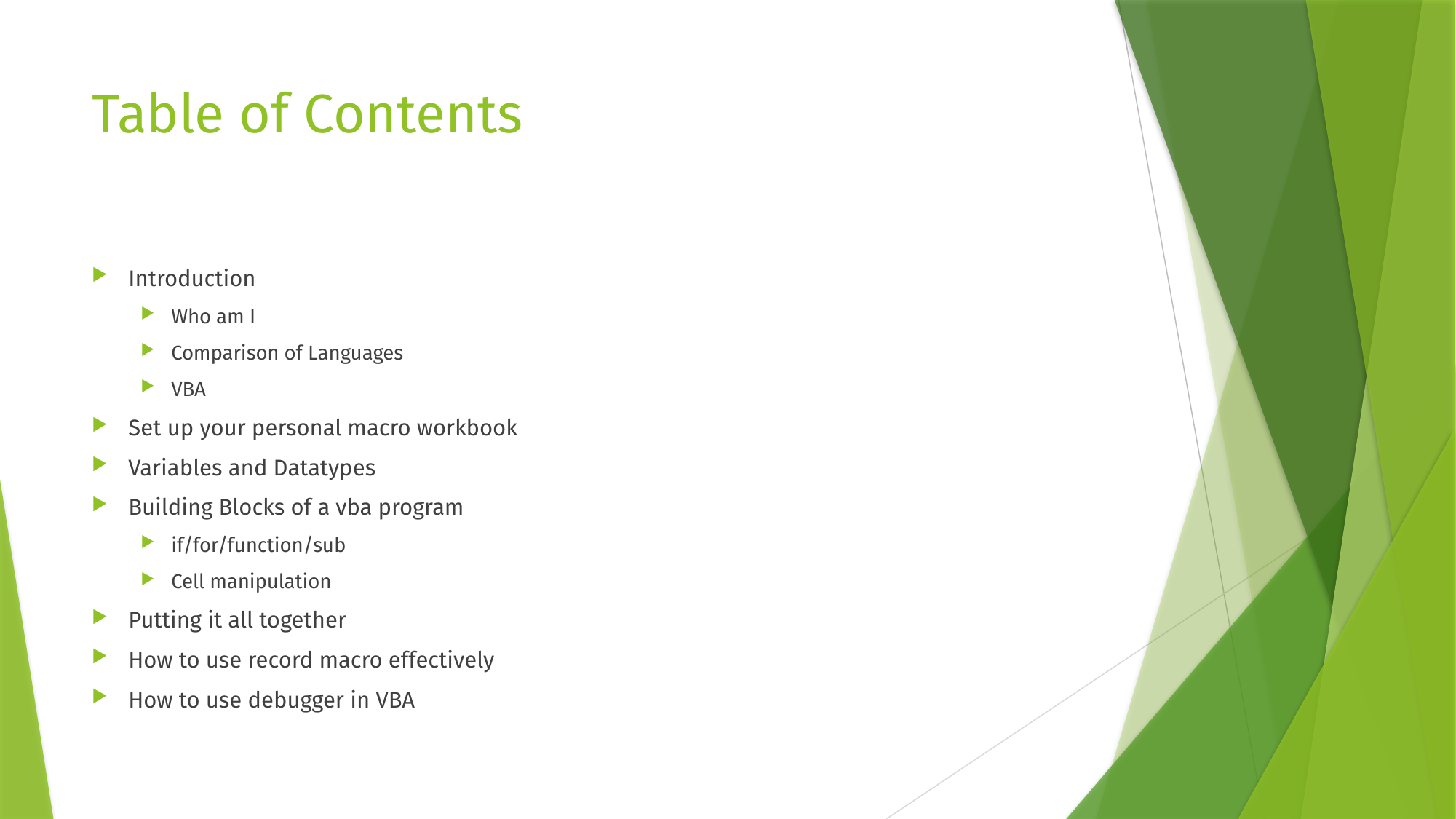

# Table of Contents
Introduction
Who am I
Comparison of Languages
VBA
Set up your personal macro workbook
Variables and Datatypes
Building Blocks of a vba program
if/for/function/sub
Cell manipulation
Putting it all together
How to use record macro effectively
How to use debugger in VBA